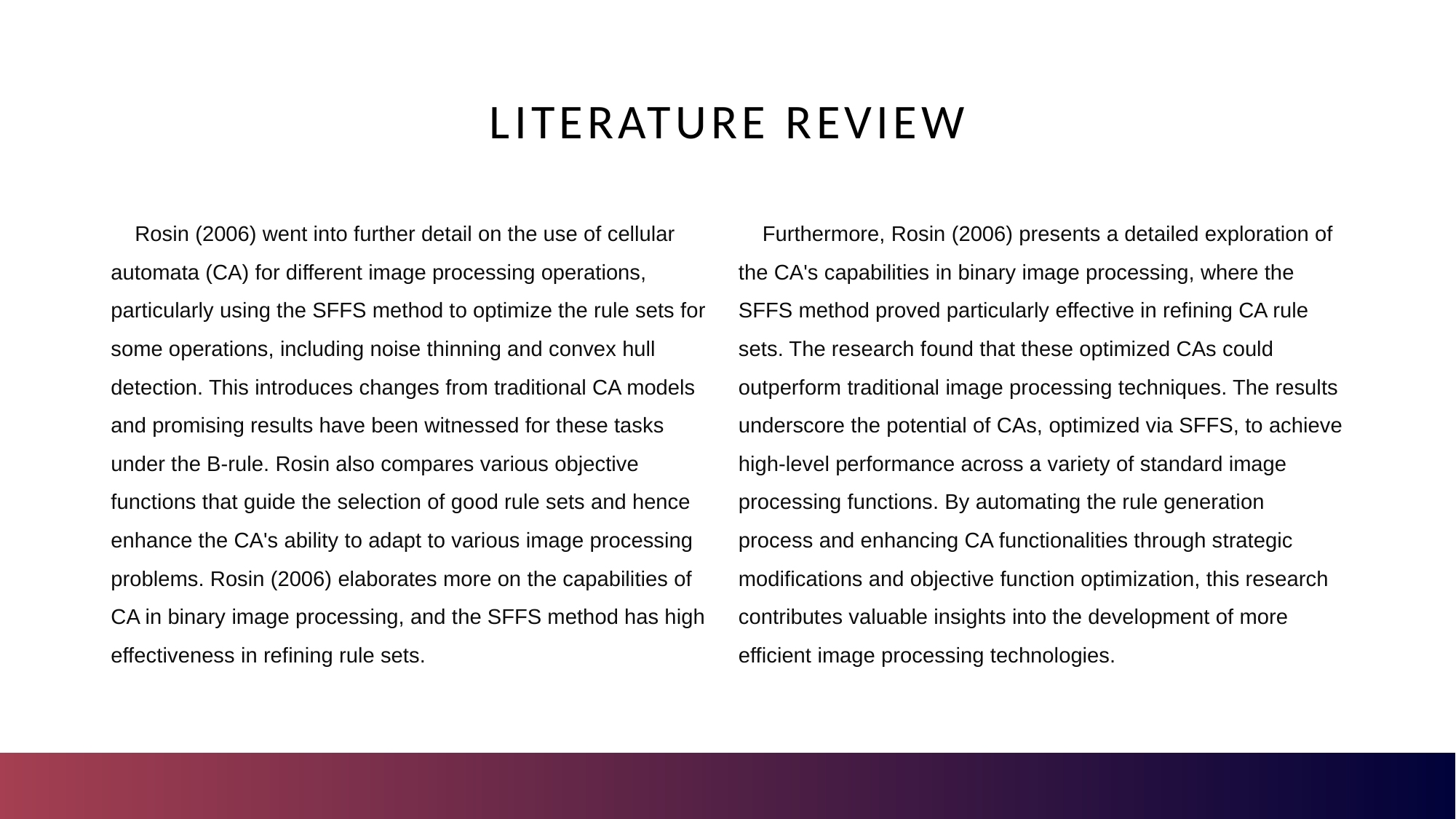

# Literature Review
    Rosin (2006) went into further detail on the use of cellular automata (CA) for different image processing operations, particularly using the SFFS method to optimize the rule sets for some operations, including noise thinning and convex hull detection. This introduces changes from traditional CA models and promising results have been witnessed for these tasks under the B-rule. Rosin also compares various objective functions that guide the selection of good rule sets and hence enhance the CA's ability to adapt to various image processing problems. Rosin (2006) elaborates more on the capabilities of CA in binary image processing, and the SFFS method has high effectiveness in refining rule sets.
    Furthermore, Rosin (2006) presents a detailed exploration of the CA's capabilities in binary image processing, where the SFFS method proved particularly effective in refining CA rule sets. The research found that these optimized CAs could outperform traditional image processing techniques. The results underscore the potential of CAs, optimized via SFFS, to achieve high-level performance across a variety of standard image processing functions. By automating the rule generation process and enhancing CA functionalities through strategic modifications and objective function optimization, this research contributes valuable insights into the development of more efficient image processing technologies.